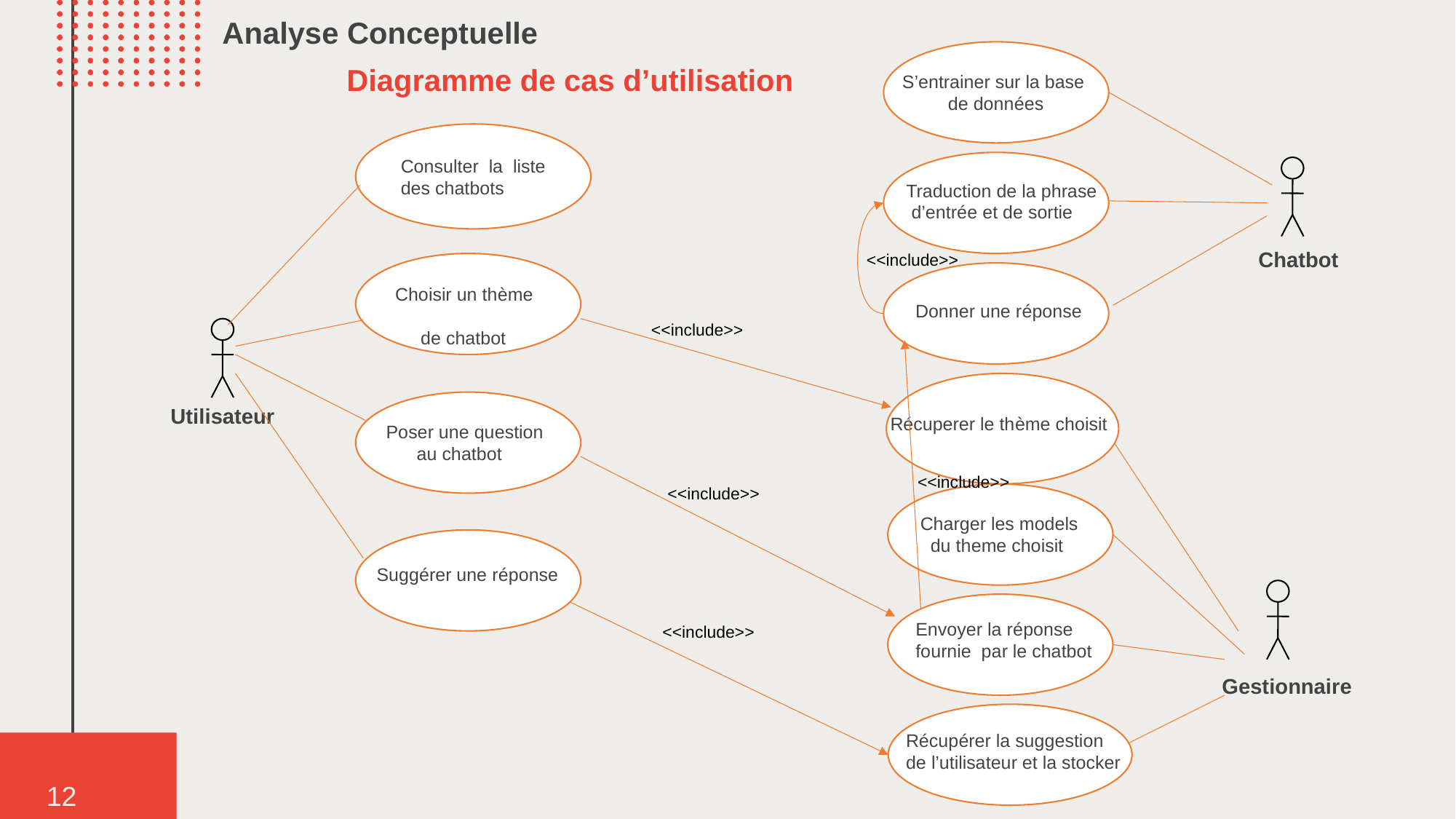

Analyse Conceptuelle

Diagramme de cas d’utilisation
S’entrainer sur la base
         de données
Consulter la liste des chatbots

  Chatbot
Traduction de la phrase
 d’entrée et de sortie
<<include>>

Choisir un thème
     de chatbot
Donner une réponse
<<include>>

Utilisateur

Récuperer le thème choisit
Poser une question
      au chatbot
<<include>>
<<include>>

Charger les models
  du theme choisit

Suggérer une réponse

Gestionnaire

Envoyer la réponse
fournie  par le chatbot
<<include>>

Récupérer la suggestion
de l’utilisateur et la stocker
12